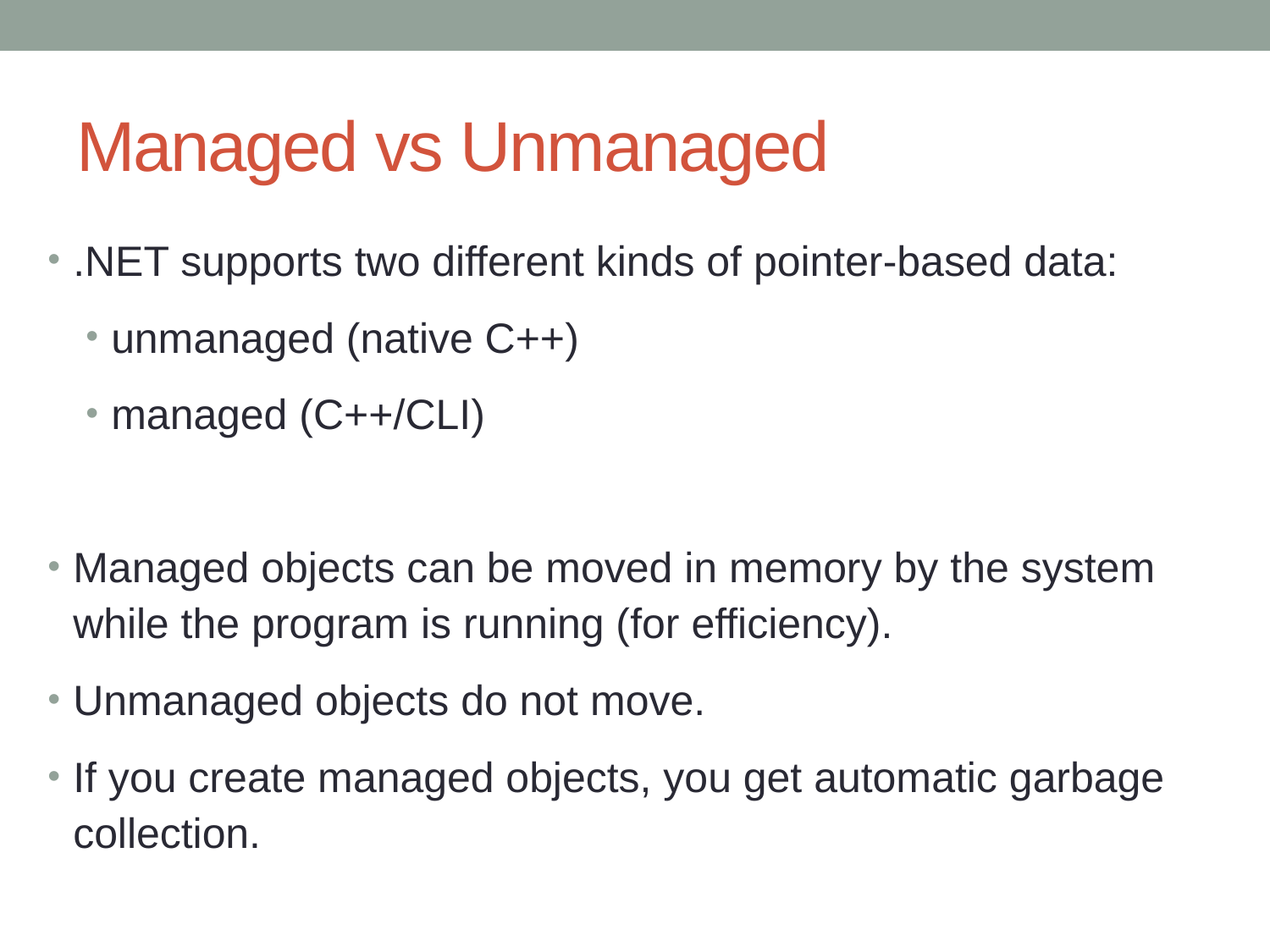

# Managed vs Unmanaged
.NET supports two different kinds of pointer-based data:
unmanaged (native C++)
managed (C++/CLI)

Managed objects can be moved in memory by the system while the program is running (for efficiency).
Unmanaged objects do not move.
If you create managed objects, you get automatic garbage collection.